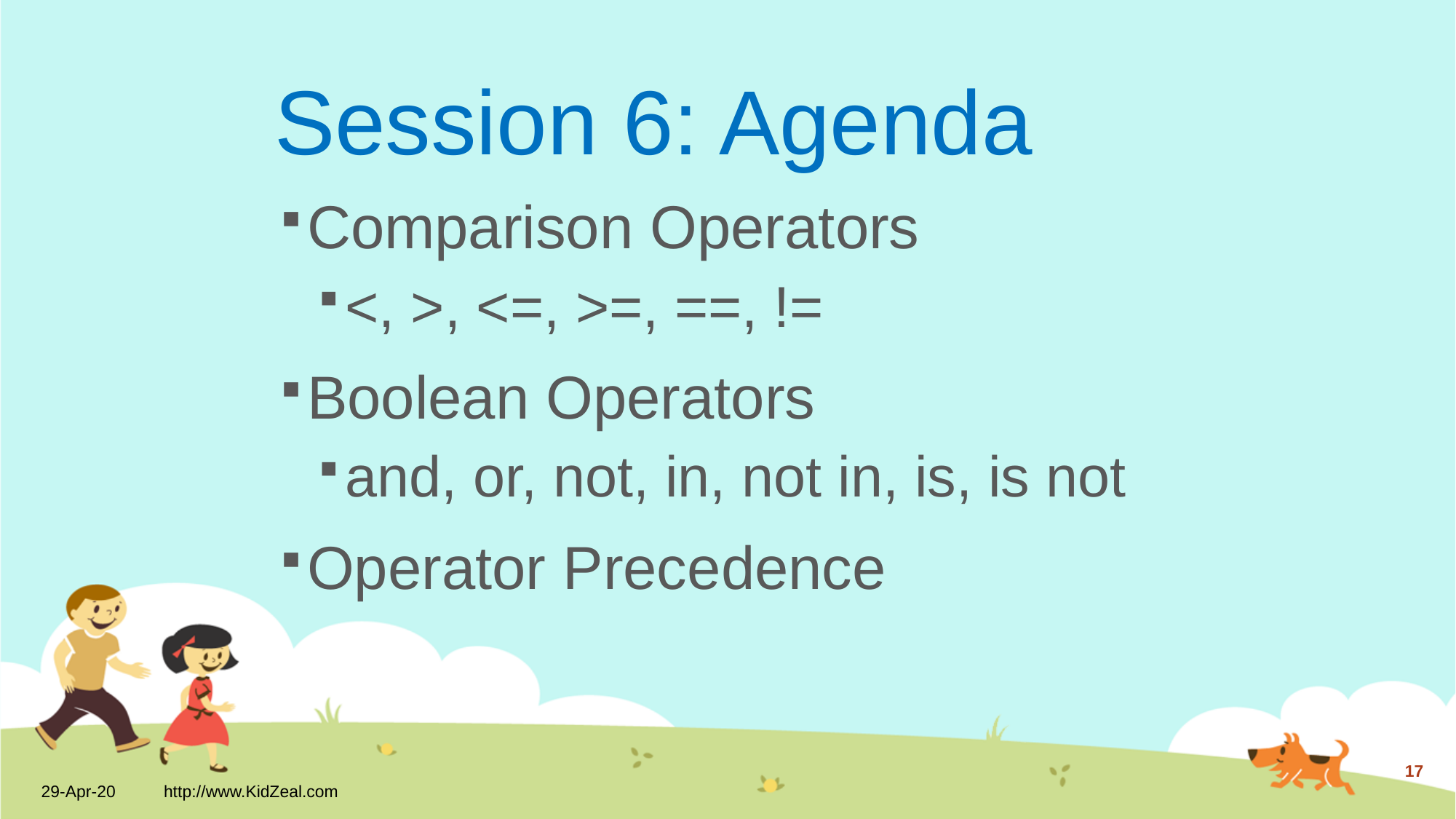

# Session 6: Agenda
Comparison Operators
<, >, <=, >=, ==, !=
Boolean Operators
and, or, not, in, not in, is, is not
Operator Precedence

17
29-Apr-20
http://www.KidZeal.com